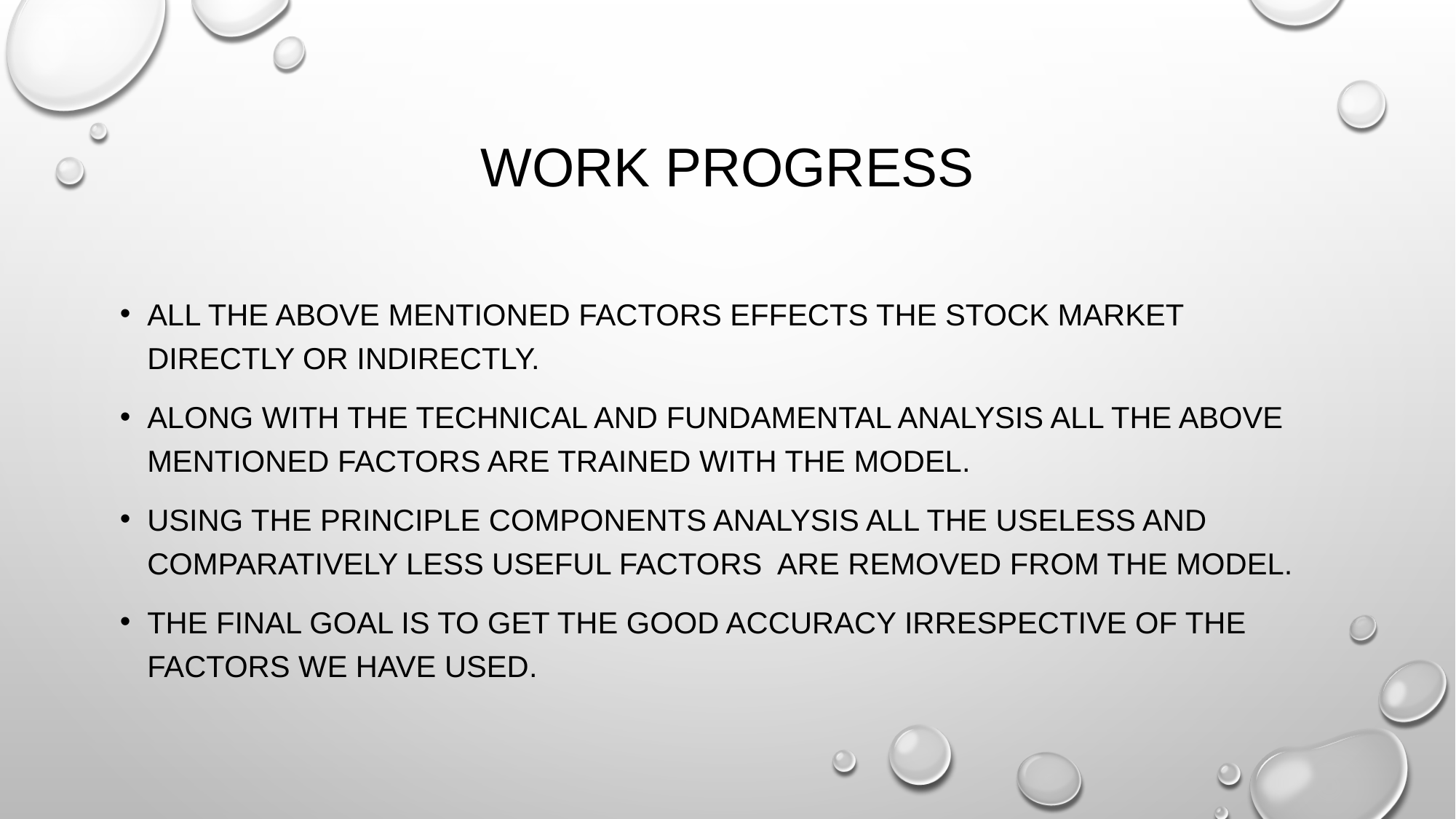

# Work Progress
All the above mentioned factors effects the stock market directly or indirectly.
Along with the technical and fundamental analysis all the above  mentioned factors are trained with the model.
Using the Principle Components Analysis all the useless and comparatively less useful factors  are removed from the model.
The final goal is to get the good accuracy irrespective of the factors we have used.